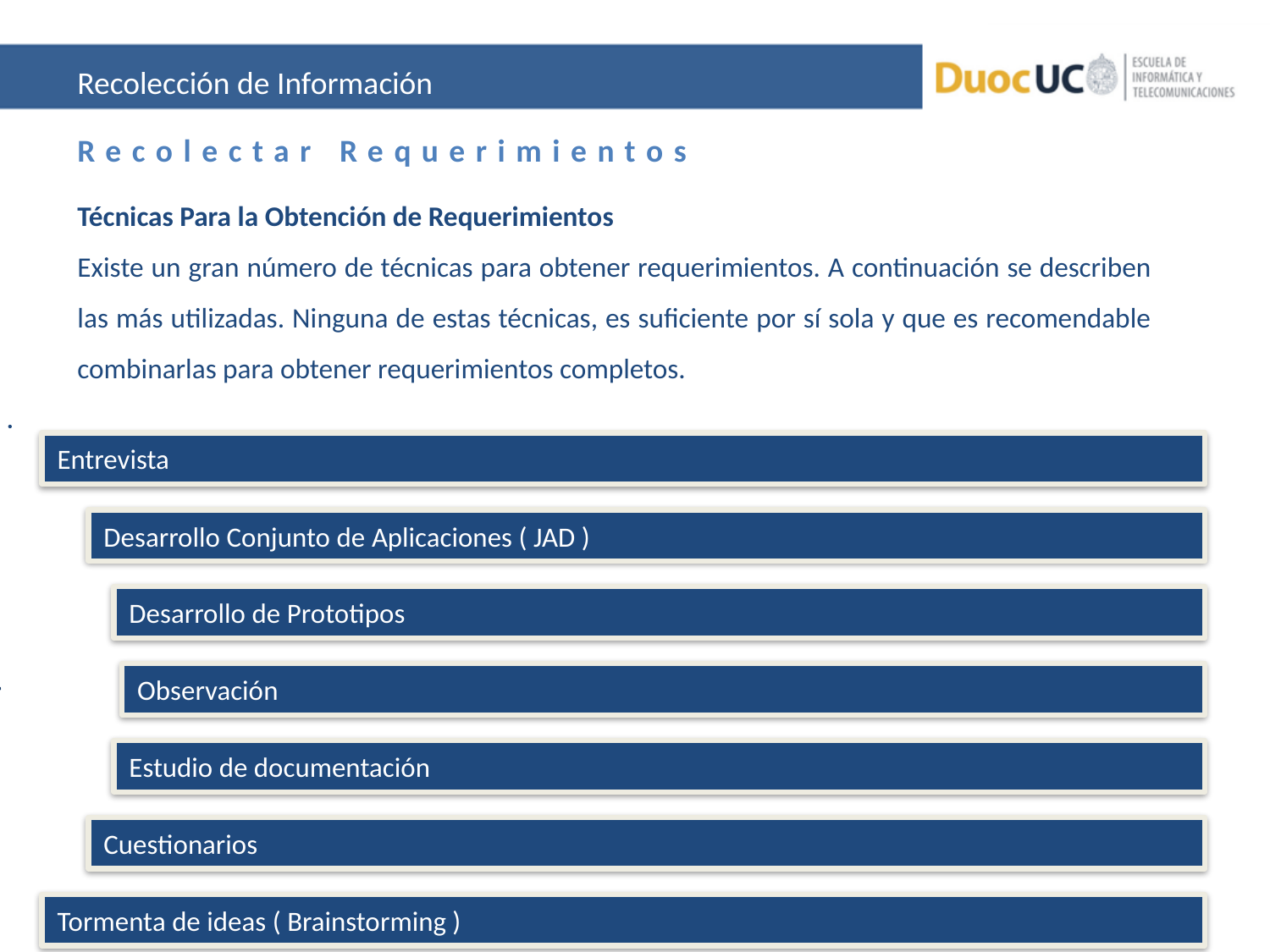

Recolección de Información
Recolectar Requerimientos
Técnicas Para la Obtención de Requerimientos
Existe un gran número de técnicas para obtener requerimientos. A continuación se describen las más utilizadas. Ninguna de estas técnicas, es suficiente por sí sola y que es recomendable combinarlas para obtener requerimientos completos.
Entrevista
Desarrollo Conjunto de Aplicaciones ( JAD )
Observación
Desarrollo de Prototipos
Estudio de documentación
Cuestionarios
Tormenta de ideas ( Brainstorming )